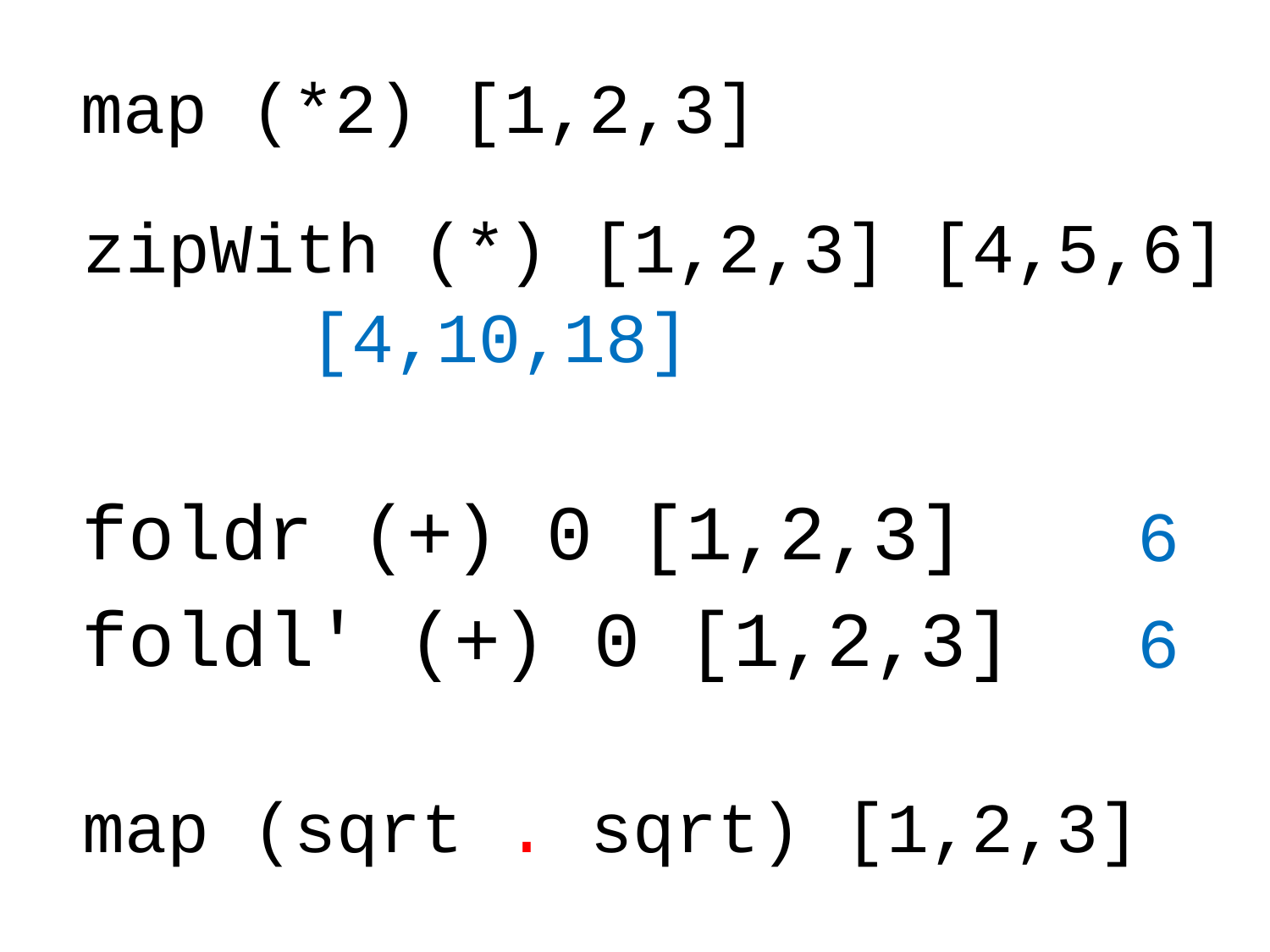

map (*2) [1,2,3]
zipWith (*) [1,2,3] [4,5,6]
[4,10,18]
foldr (+) 0 [1,2,3]
6
foldl' (+) 0 [1,2,3]
6
map (sqrt . sqrt) [1,2,3]